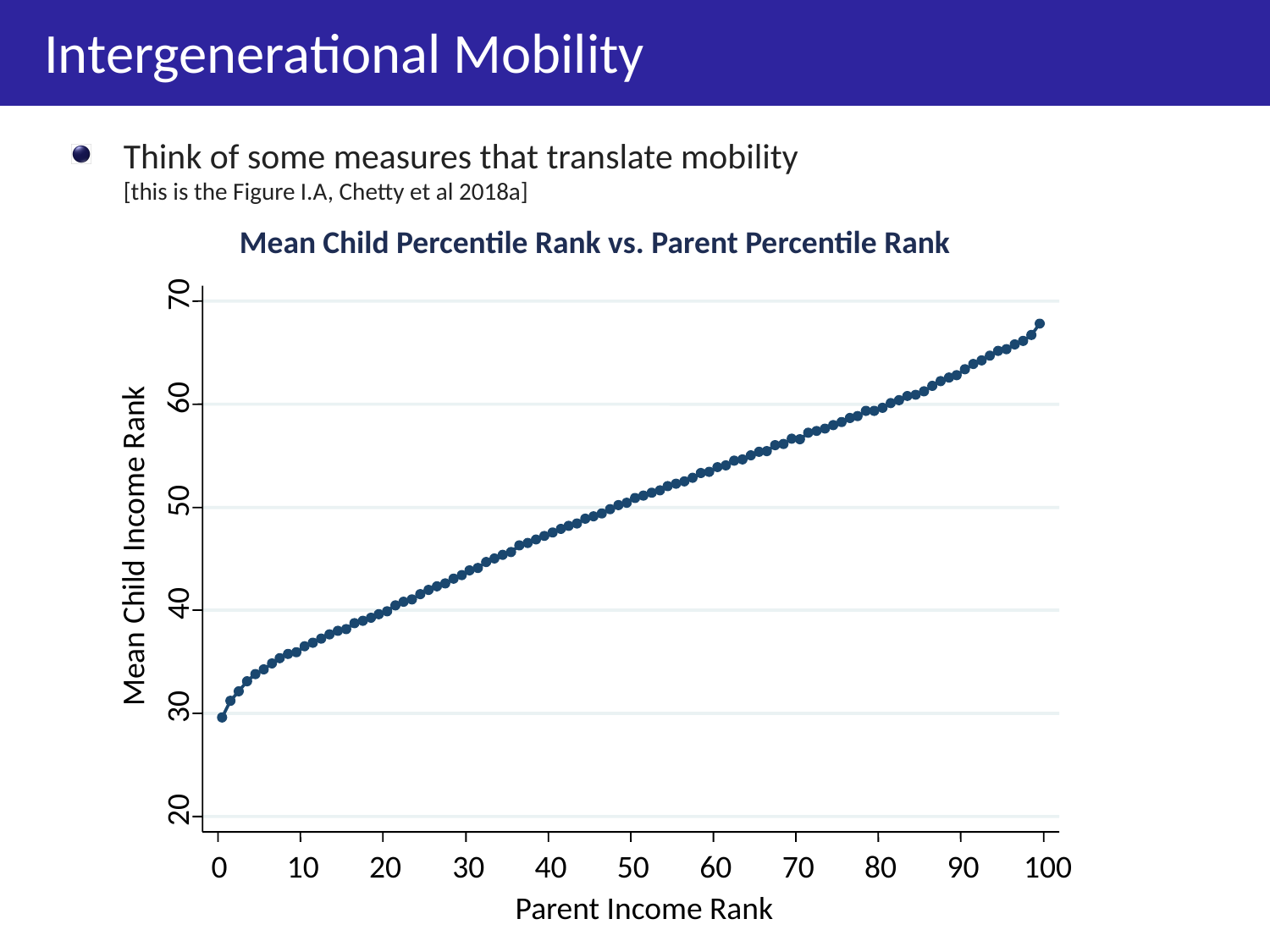

Intergenerational Mobility
Think of some measures that translate mobility
[this is the Figure I.A, Chetty et al 2018a]
Mean Child Percentile Rank vs. Parent Percentile Rank
70

60

50

Mean Child Income Rank
40

30

20

0
10
20
30
40
50
60
70
80
90
100
Parent Income Rank